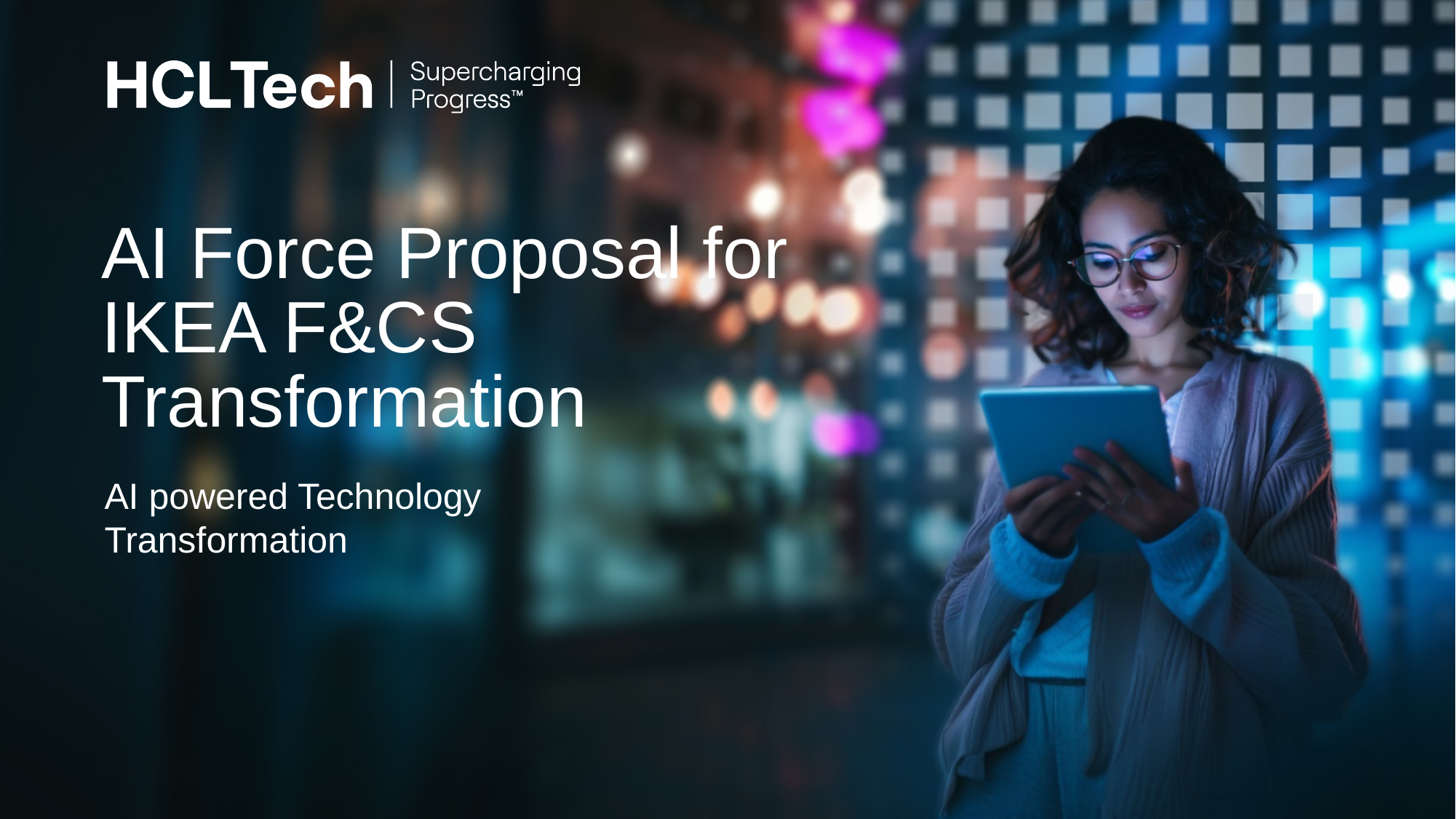

# AI Force Proposal for IKEA F&CS Transformation
AI powered Technology Transformation